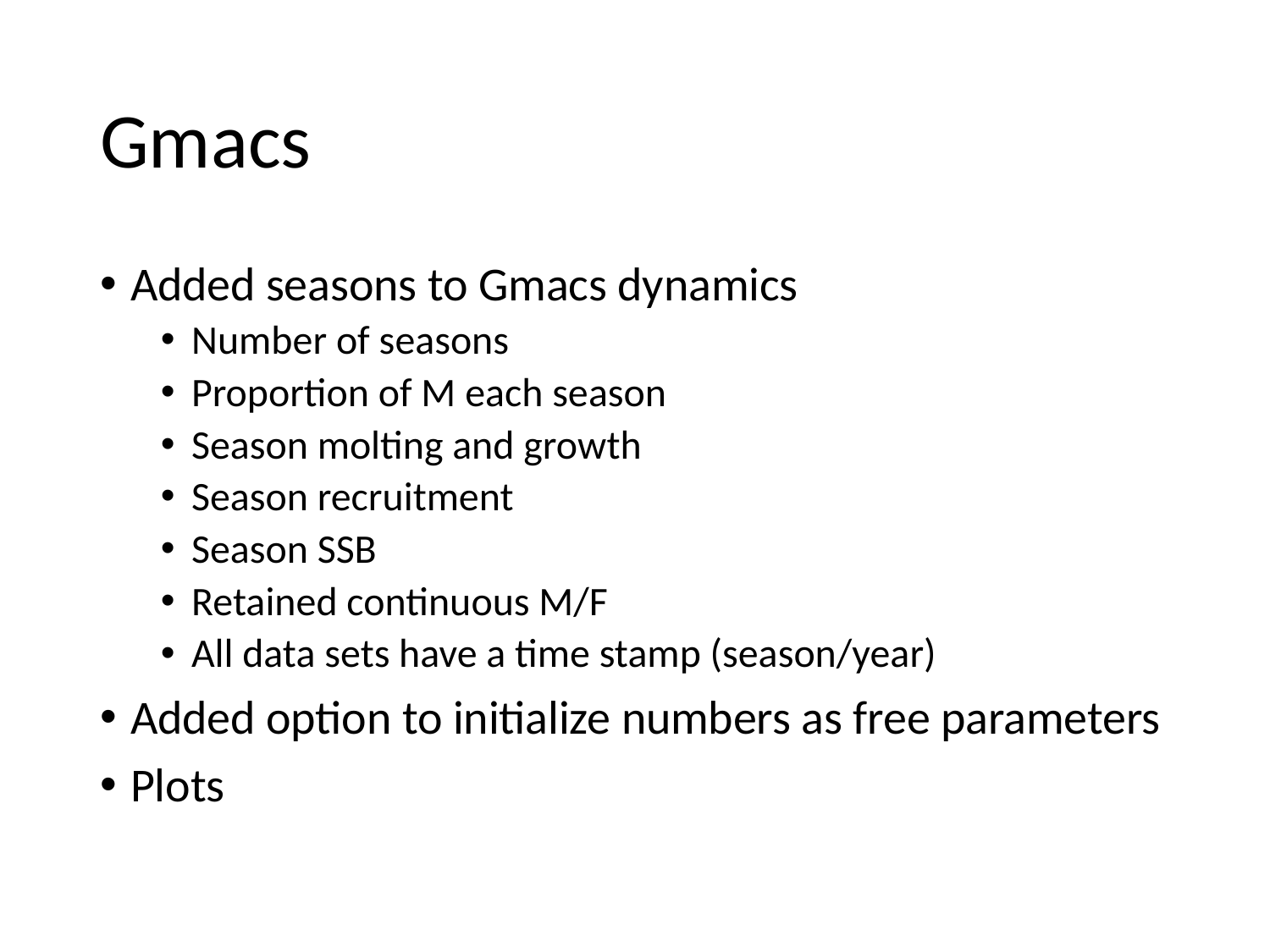

# Gmacs
Added seasons to Gmacs dynamics
Number of seasons
Proportion of M each season
Season molting and growth
Season recruitment
Season SSB
Retained continuous M/F
All data sets have a time stamp (season/year)
Added option to initialize numbers as free parameters
Plots